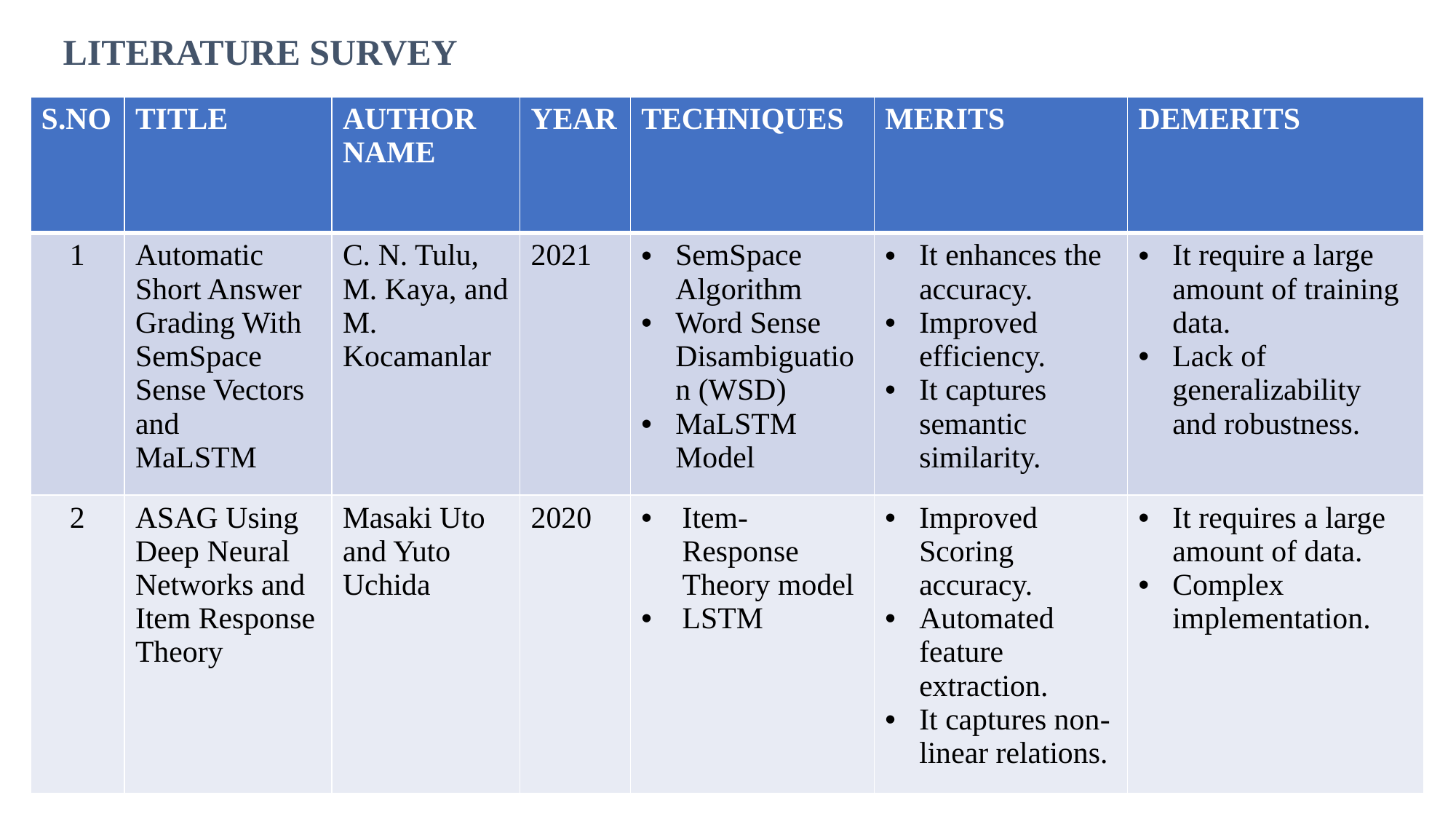

# LITERATURE SURVEY
| S.NO | TITLE | AUTHOR NAME | YEAR | TECHNIQUES | MERITS | DEMERITS |
| --- | --- | --- | --- | --- | --- | --- |
| 1 | Automatic Short Answer Grading With SemSpace Sense Vectors and MaLSTM | C. N. Tulu, M. Kaya, and M. Kocamanlar | 2021 | SemSpace Algorithm Word Sense Disambiguation (WSD) MaLSTM Model | It enhances the accuracy. Improved efficiency. It captures semantic similarity. | It require a large amount of training data. Lack of generalizability and robustness. |
| 2 | ASAG Using Deep Neural Networks and Item Response Theory | Masaki Uto and Yuto Uchida | 2020 | Item- Response Theory model LSTM | Improved Scoring accuracy. Automated feature extraction. It captures non-linear relations. | It requires a large amount of data. Complex implementation. |